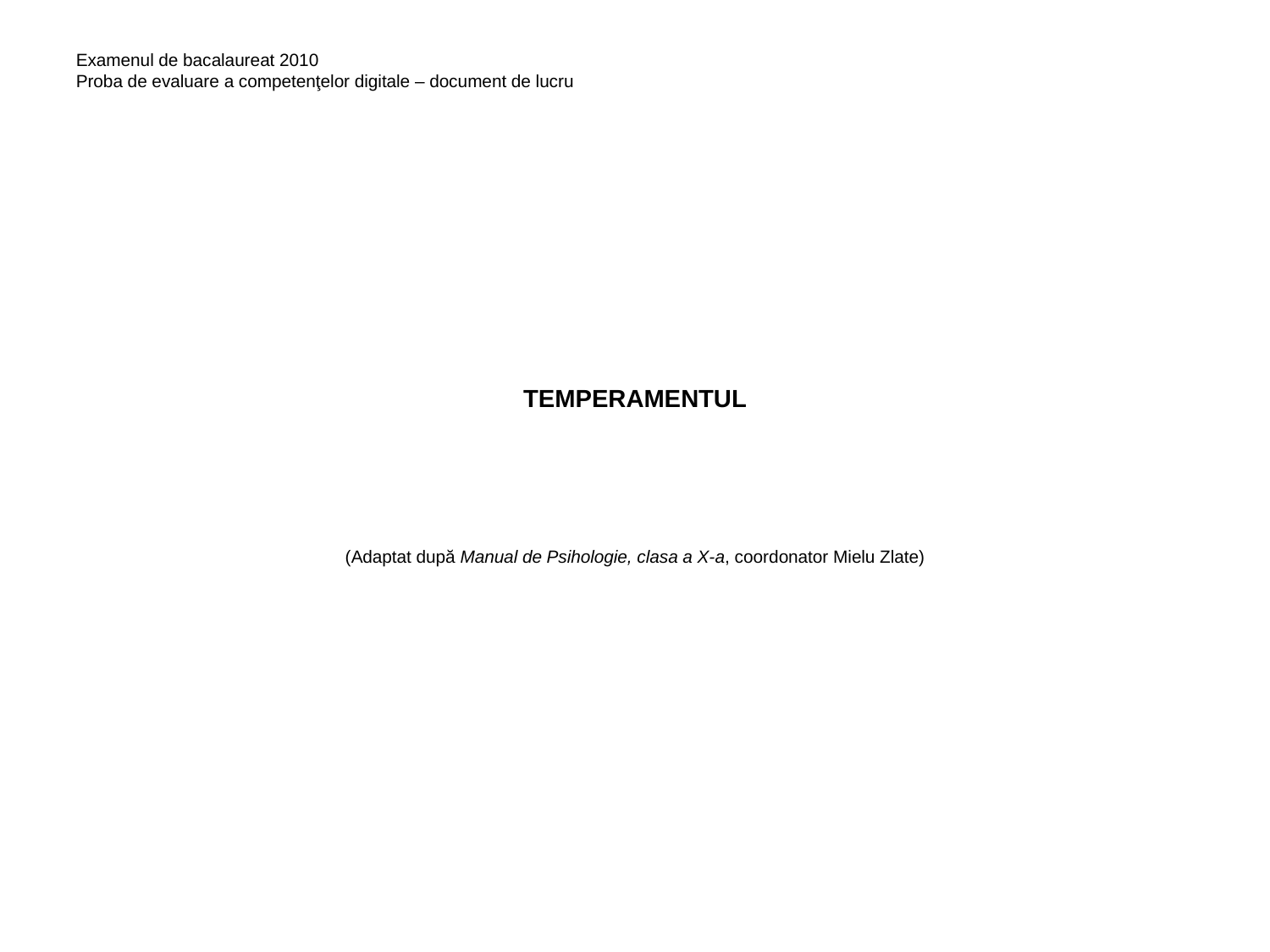

Examenul de bacalaureat 2010
Proba de evaluare a competenţelor digitale – document de lucru
# TEMPERAMENTUL
(Adaptat după Manual de Psihologie, clasa a X-a, coordonator Mielu Zlate)